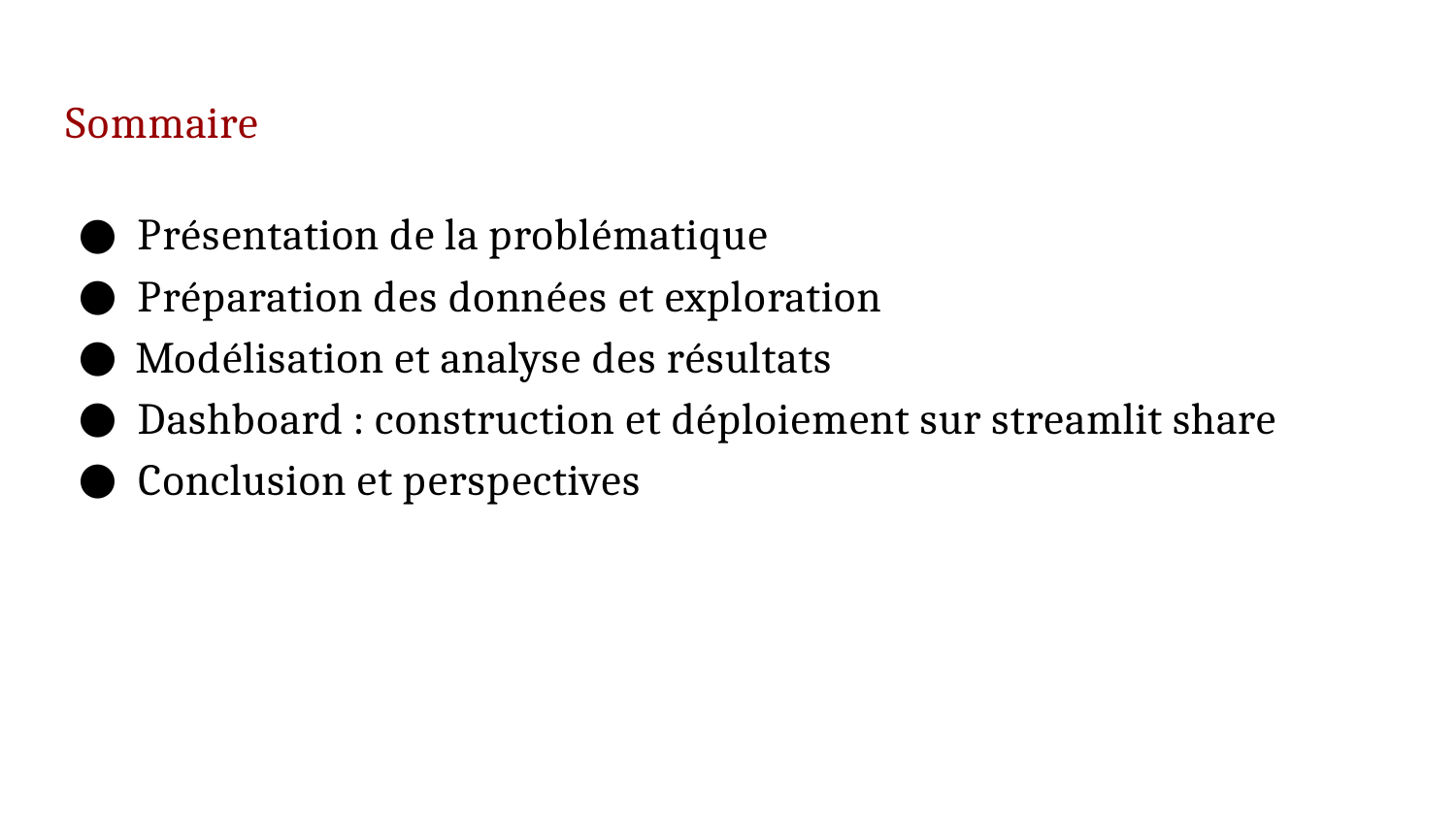

# Sommaire
Présentation de la problématique
Préparation des données et exploration
Modélisation et analyse des résultats
Dashboard : construction et déploiement sur streamlit share
Conclusion et perspectives